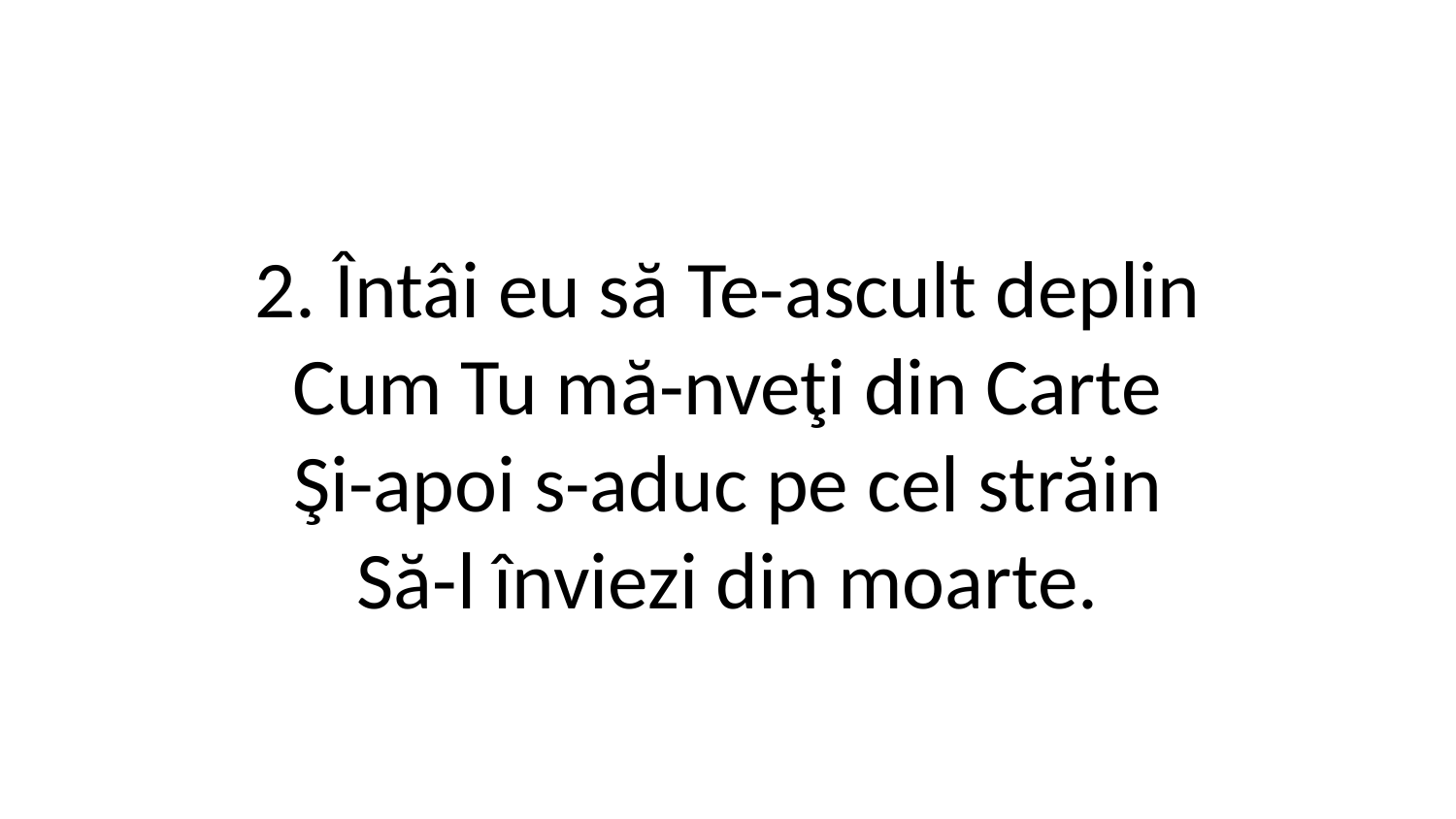

2. Întâi eu să Te-ascult deplin
Cum Tu mă-nveţi din Carte
Şi-apoi s-aduc pe cel străin
Să-l înviezi din moarte.